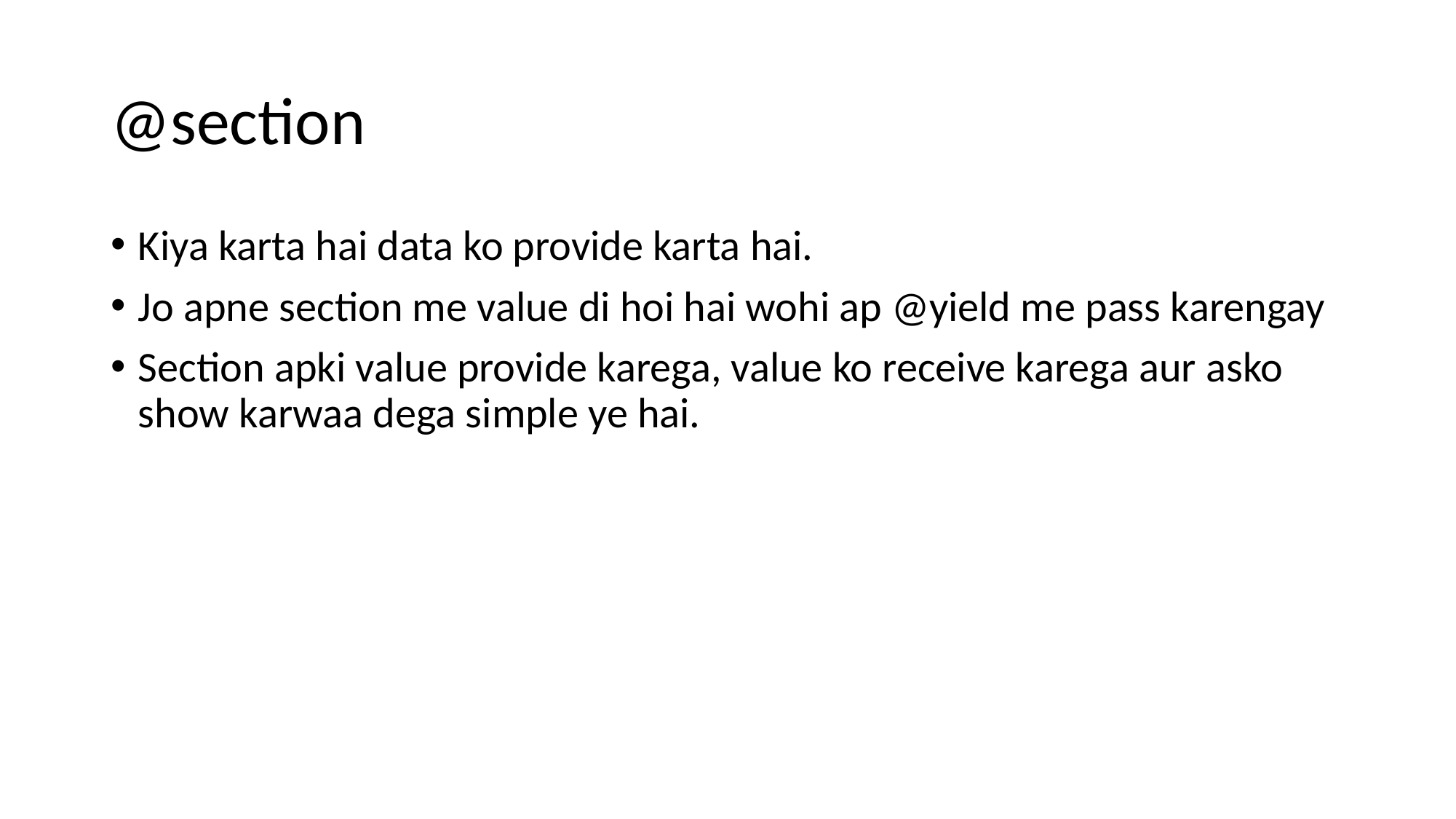

# @section
Kiya karta hai data ko provide karta hai.
Jo apne section me value di hoi hai wohi ap @yield me pass karengay
Section apki value provide karega, value ko receive karega aur asko show karwaa dega simple ye hai.